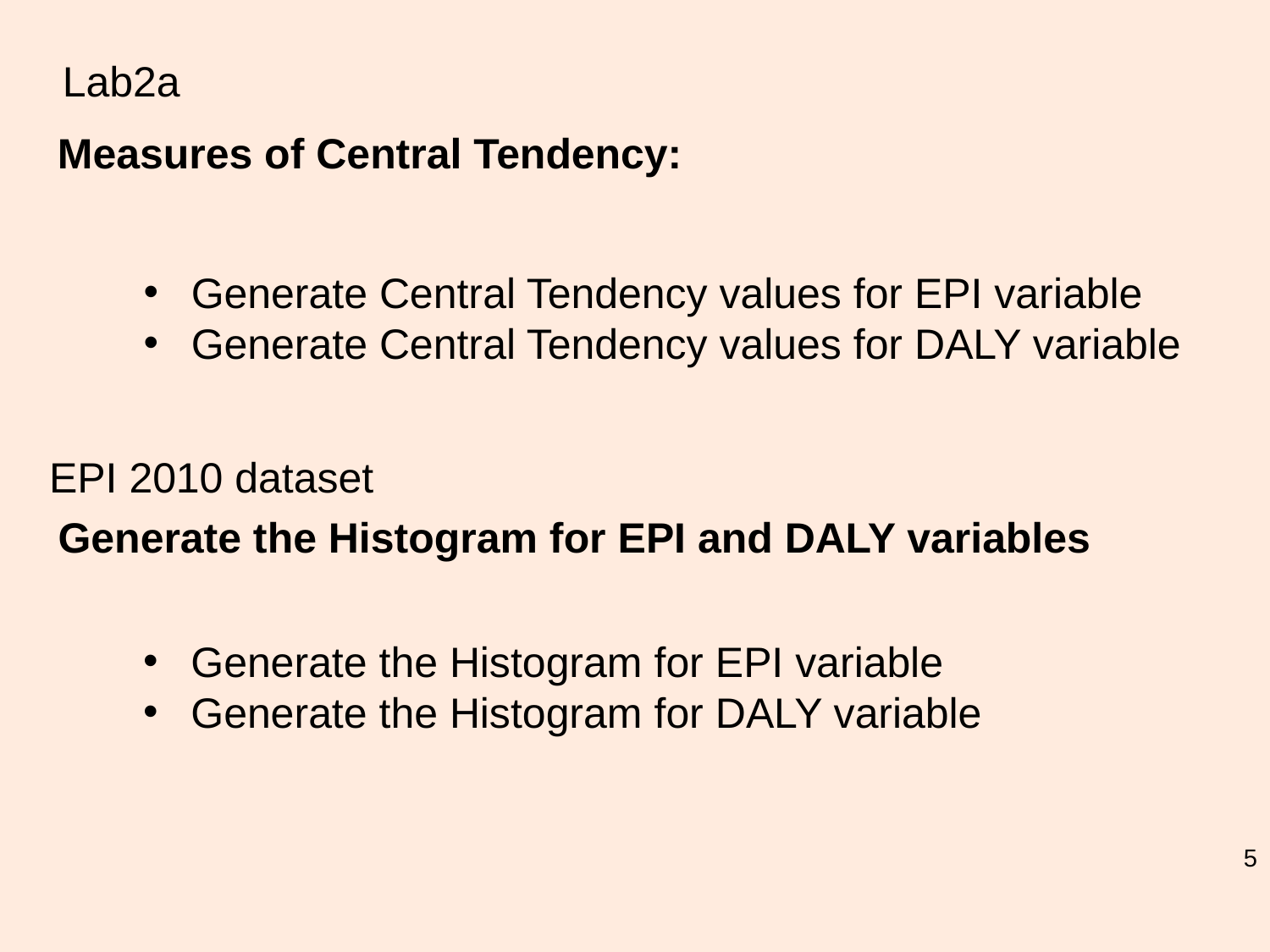

Lab2a
Measures of Central Tendency:

Generate Central Tendency values for EPI variable
Generate Central Tendency values for DALY variable

EPI 2010 dataset
# Generate the Histogram for EPI and DALY variables
Generate the Histogram for EPI variable
Generate the Histogram for DALY variable

5